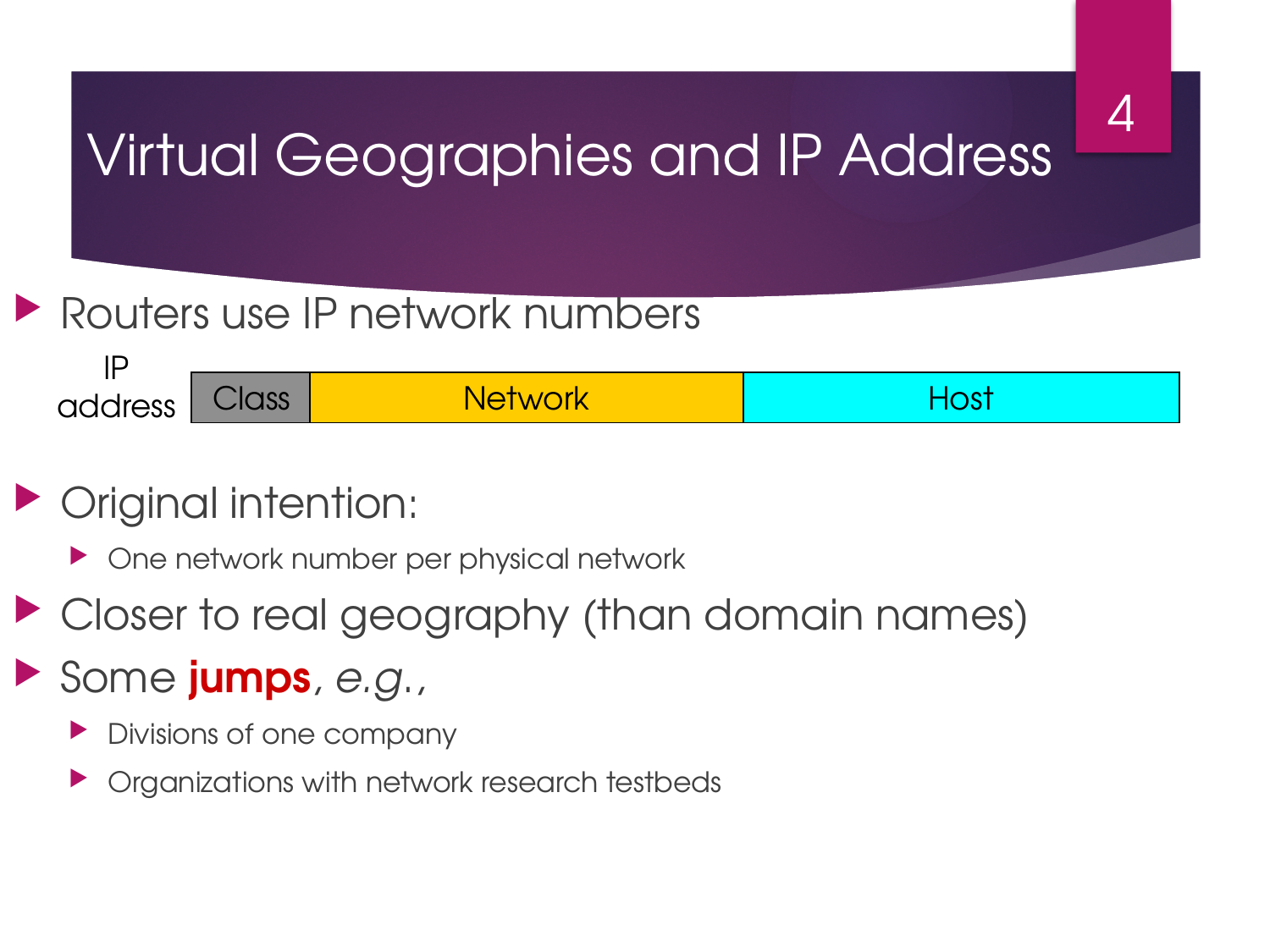

4
# Virtual Geographies and IP Address
Routers use IP network numbers

Original intention:
One network number per physical network
Closer to real geography (than domain names)
Some jumps, e.g.,
Divisions of one company
Organizations with network research testbeds
IP address
Class
Network
Host